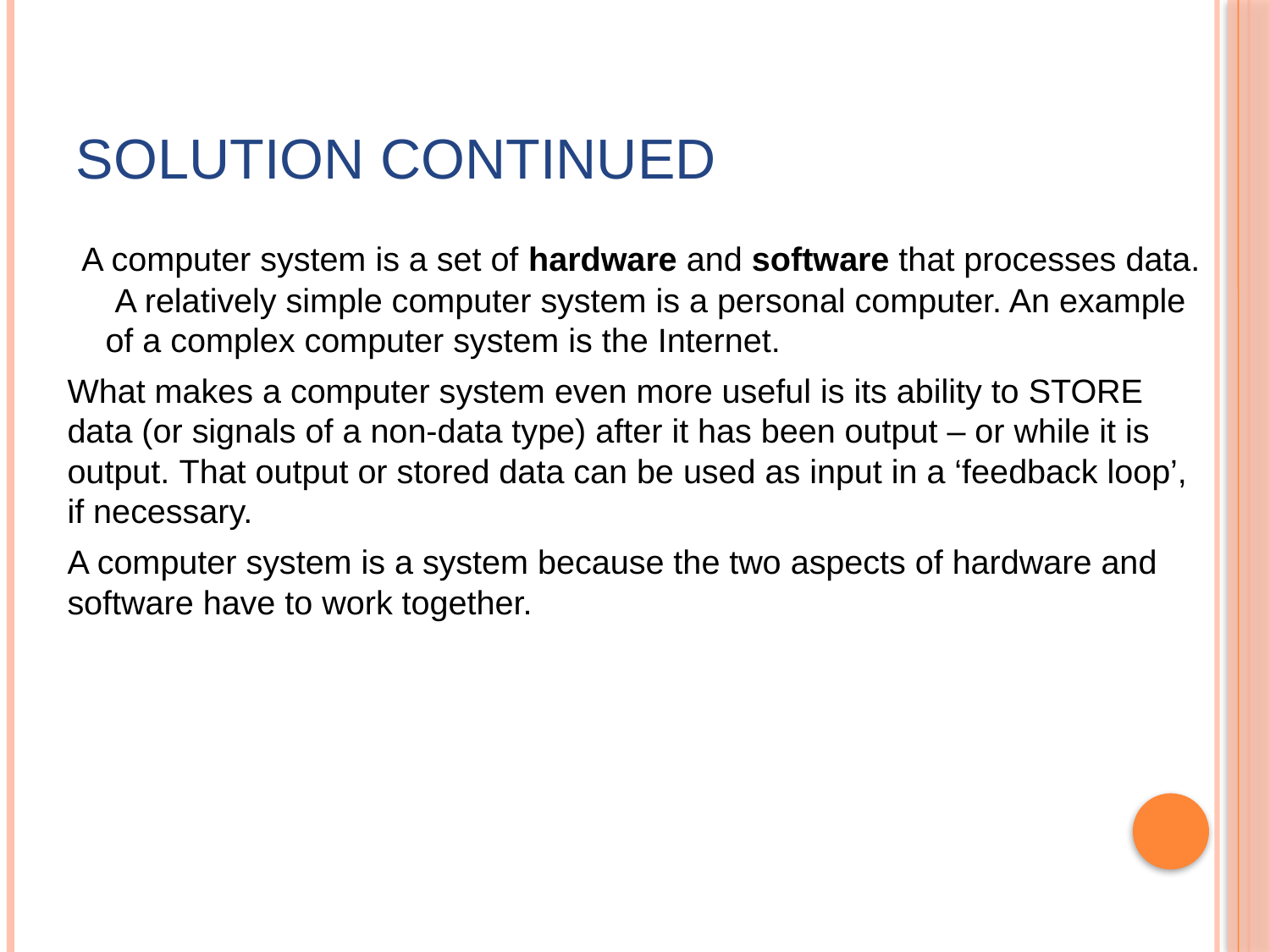

# Solution continued
 A computer system is a set of hardware and software that processes data.  A relatively simple computer system is a personal computer. An example of a complex computer system is the Internet.
What makes a computer system even more useful is its ability to STORE data (or signals of a non-data type) after it has been output – or while it is output. That output or stored data can be used as input in a ‘feedback loop’, if necessary.
A computer system is a system because the two aspects of hardware and software have to work together.